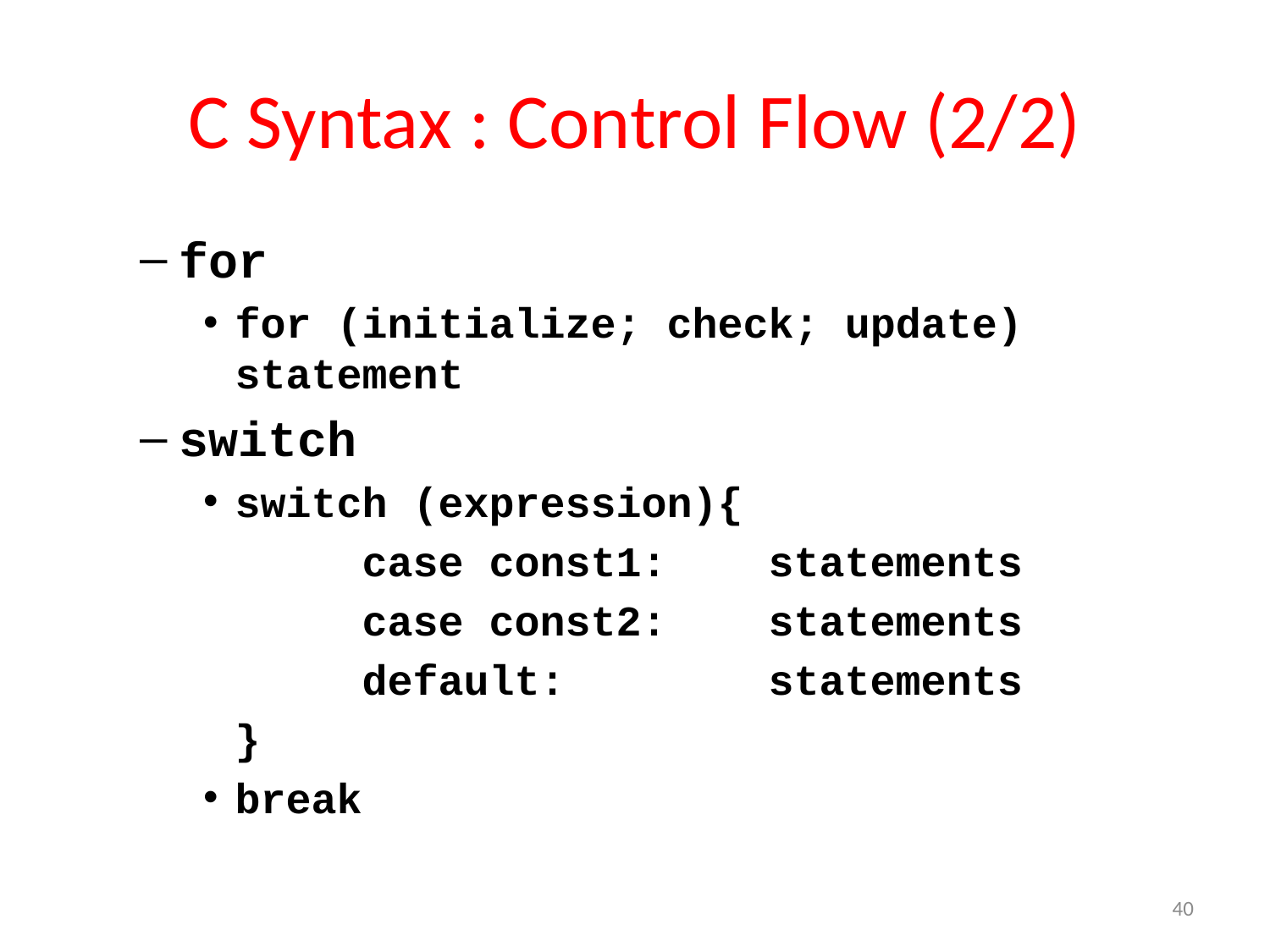

# C Syntax : Control Flow (2/2)
for
for (initialize; check; update) statement
switch
switch (expression){
		case const1:    statements
		case const2:    statements
		default:        statements
	}
break
40